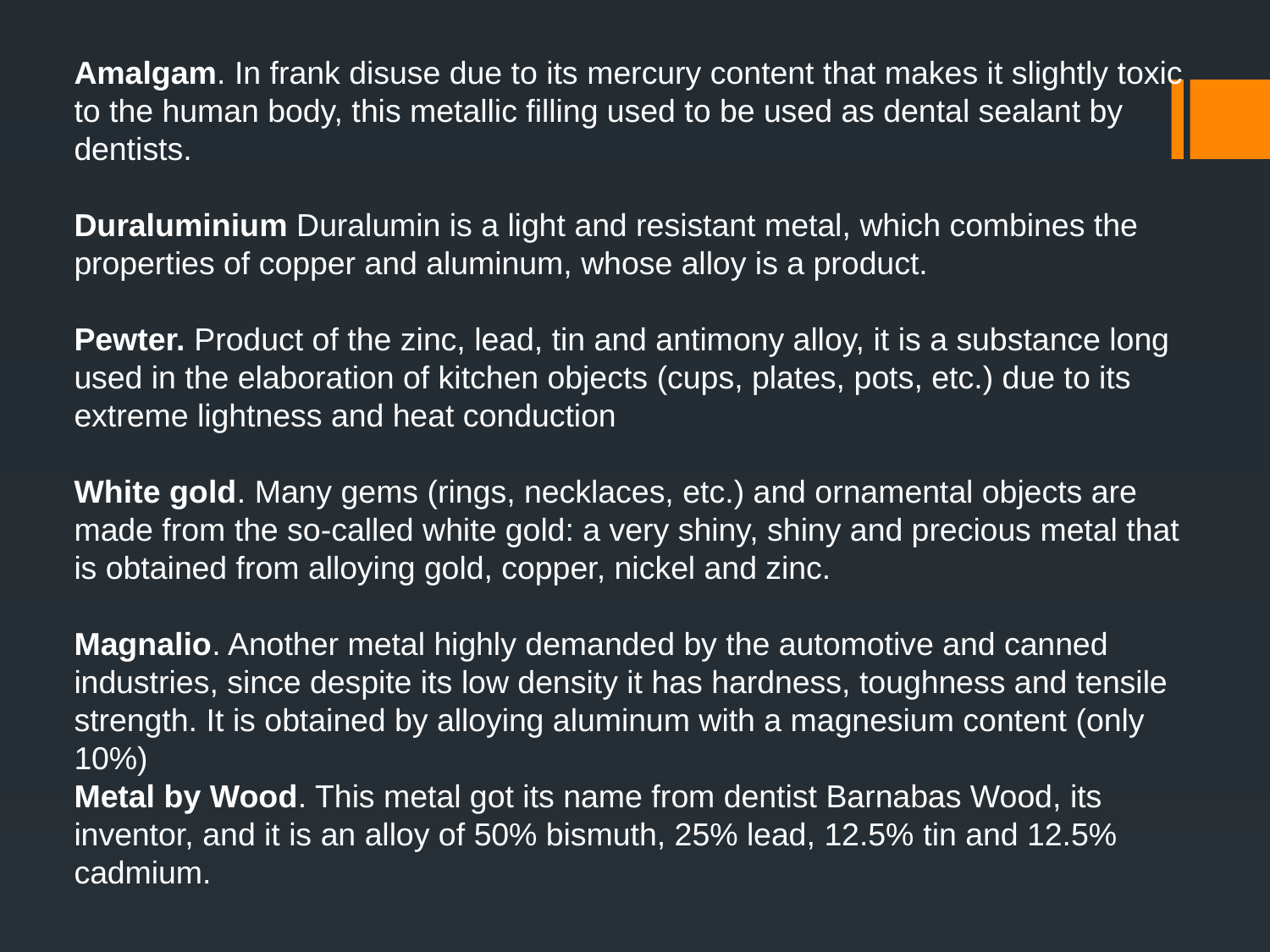

Amalgam. In frank disuse due to its mercury content that makes it slightly toxic to the human body, this metallic filling used to be used as dental sealant by dentists.

Duraluminium Duralumin is a light and resistant metal, which combines the properties of copper and aluminum, whose alloy is a product.

Pewter. Product of the zinc, lead, tin and antimony alloy, it is a substance long used in the elaboration of kitchen objects (cups, plates, pots, etc.) due to its extreme lightness and heat conduction

White gold. Many gems (rings, necklaces, etc.) and ornamental objects are made from the so-called white gold: a very shiny, shiny and precious metal that is obtained from alloying gold, copper, nickel and zinc.

Magnalio. Another metal highly demanded by the automotive and canned industries, since despite its low density it has hardness, toughness and tensile strength. It is obtained by alloying aluminum with a magnesium content (only 10%)
Metal by Wood. This metal got its name from dentist Barnabas Wood, its inventor, and it is an alloy of 50% bismuth, 25% lead, 12.5% ​​tin and 12.5% ​​cadmium.